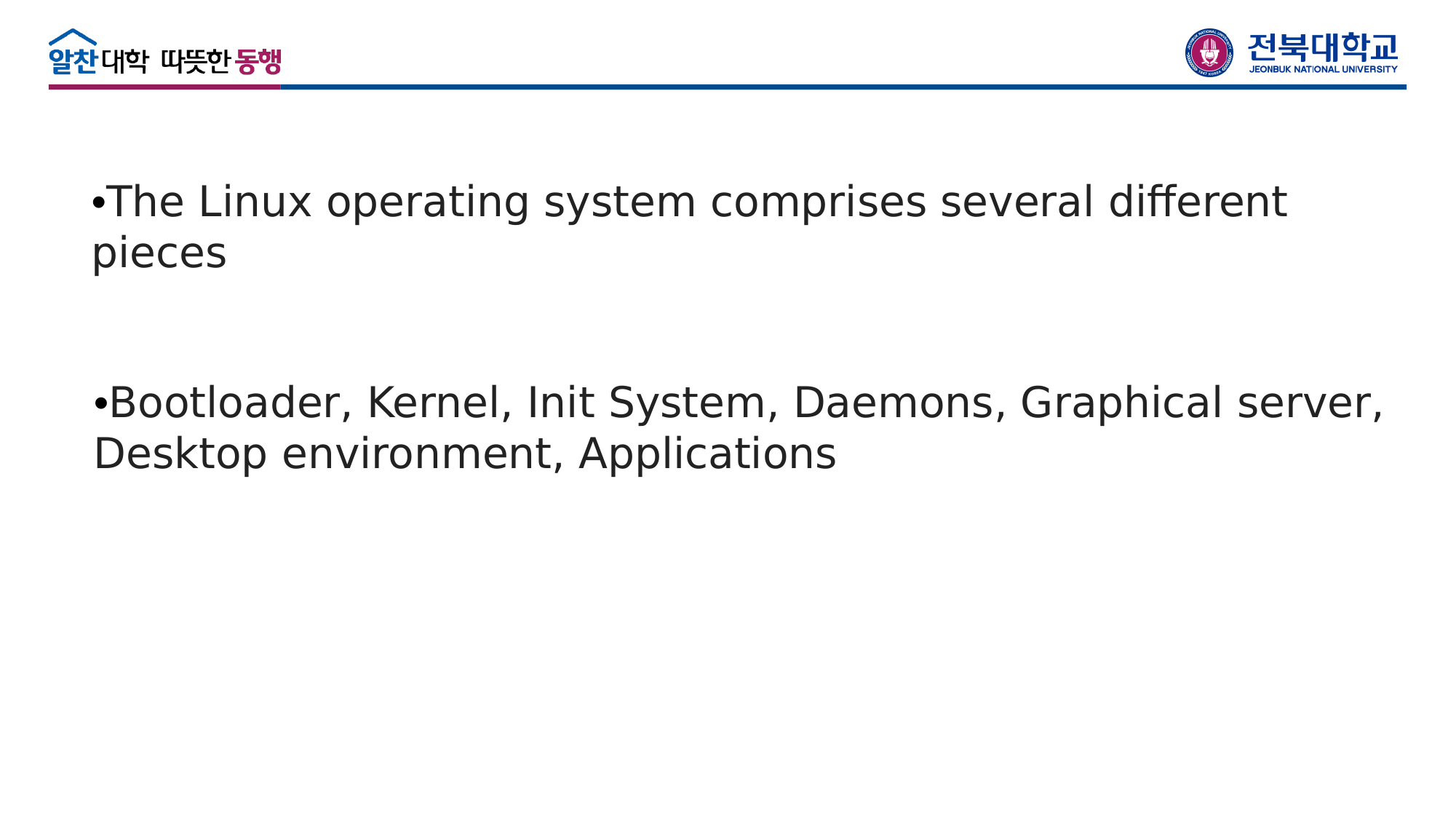

•The Linux operating system comprises several different pieces

•Bootloader, Kernel, Init System, Daemons, Graphical server, Desktop environment, Applications